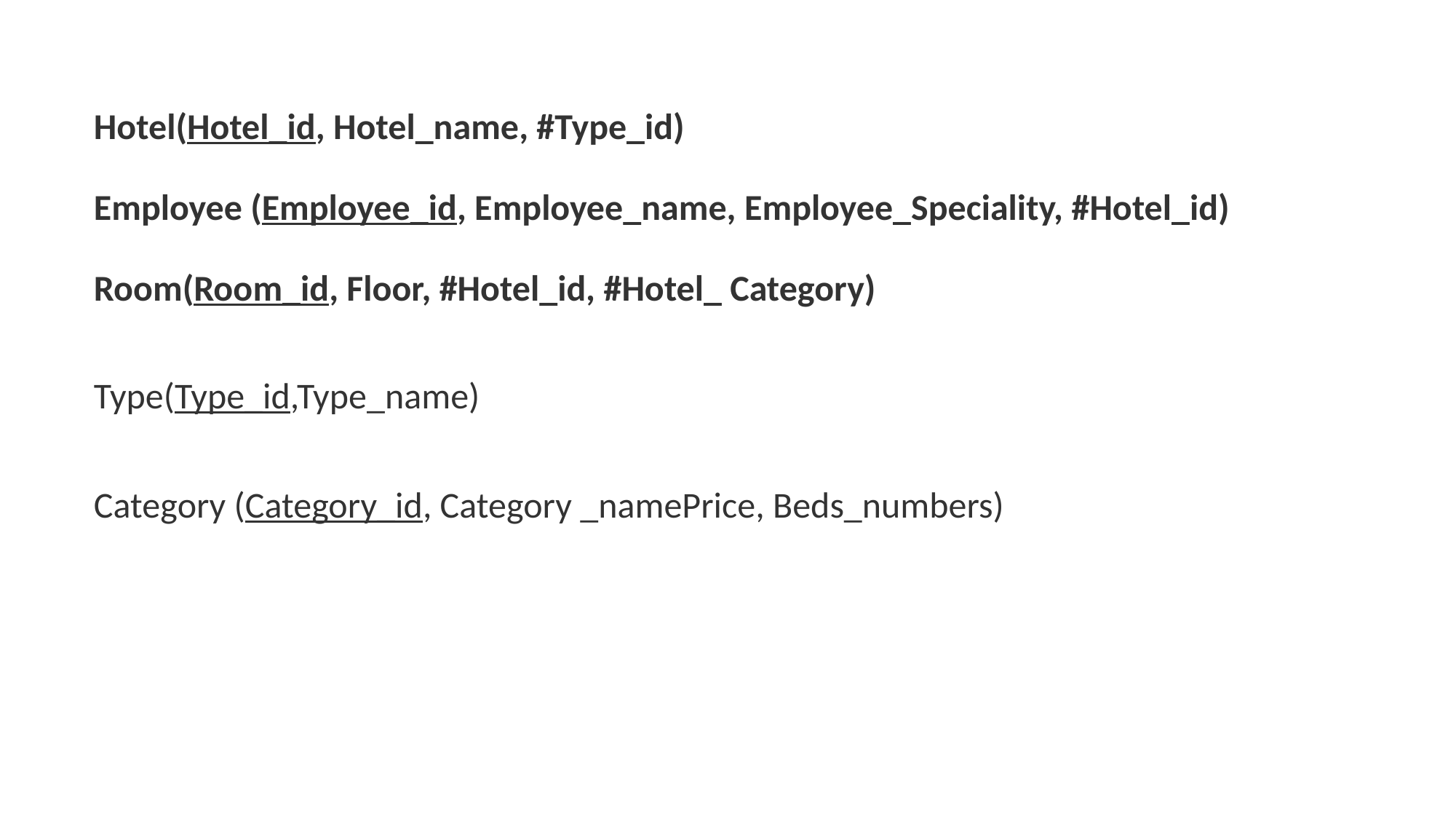

Hotel(Hotel_id, Hotel_name, #Type_id)
Employee (Employee_id, Employee_name, Employee_Speciality, #Hotel_id)
Room(Room_id, Floor, #Hotel_id, #Hotel_ Category)

Type(Type_id,Type_name)

Category (Category_id, Category _namePrice, Beds_numbers)